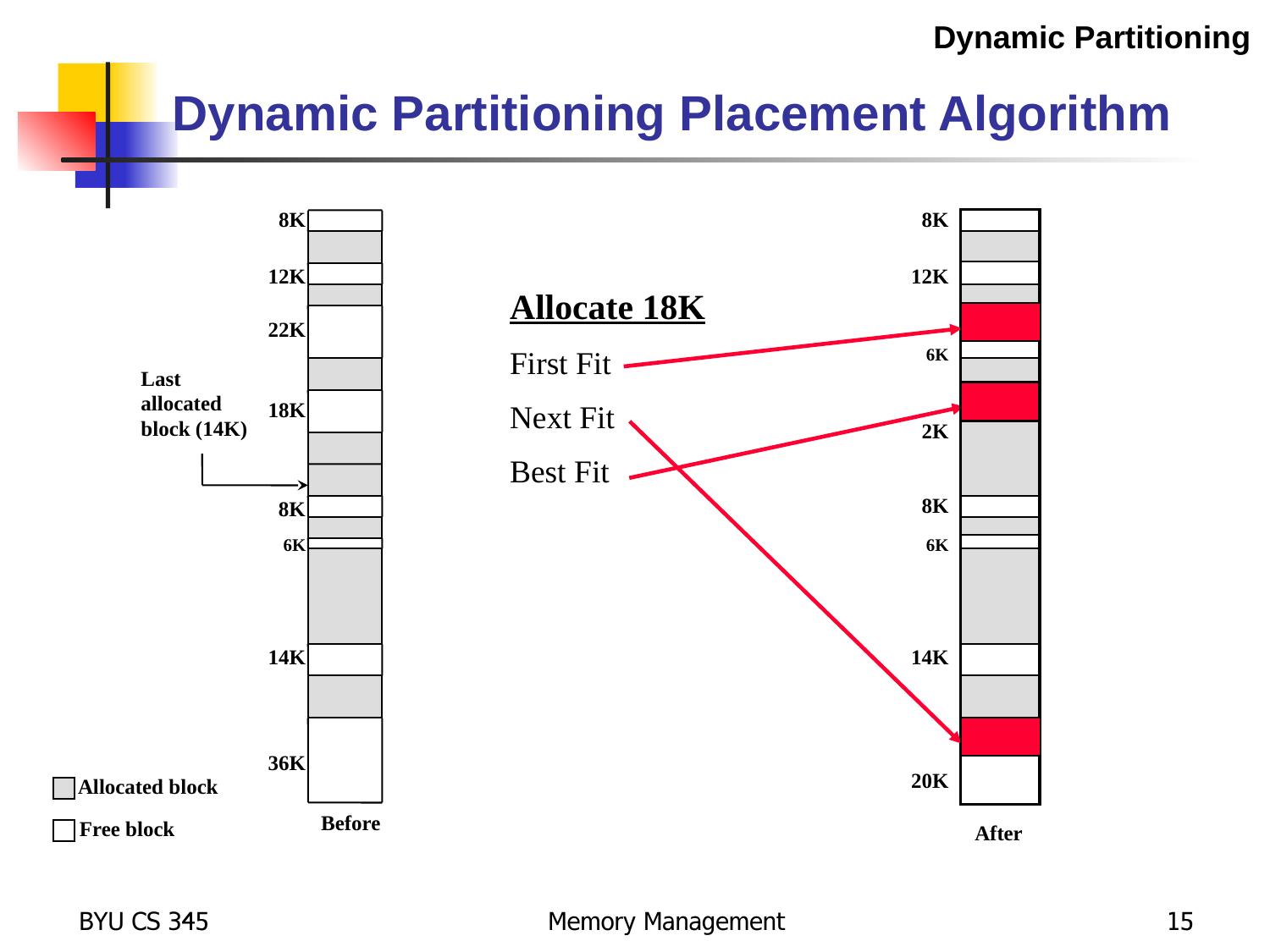

Dynamic Partitioning
# Dynamic Partitioning Placement Algorithm
8K

12K

22K
Last
allocated
block (14K)

18K

8K

6K

14K

36K
Before

8K

12K
Allocate 18K
First Fit
Next Fit
Best Fit

6K

2K

8K

6K

14K

20K
Allocated block

Free block

After
BYU CS 345
Memory Management
15